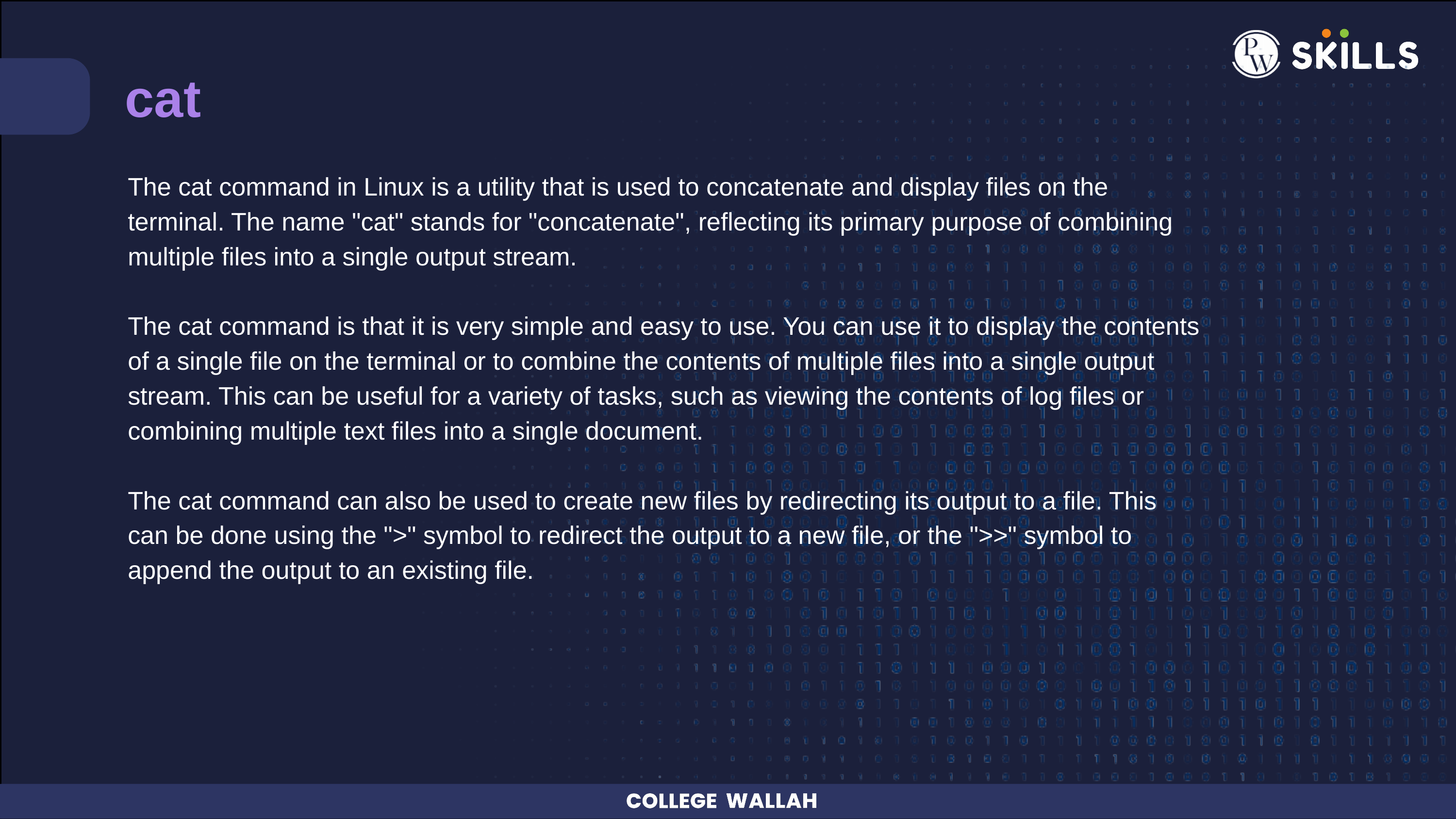

cat
The cat command in Linux is a utility that is used to concatenate and display files on the terminal. The name "cat" stands for "concatenate", reflecting its primary purpose of combining multiple files into a single output stream.

The cat command is that it is very simple and easy to use. You can use it to display the contents of a single file on the terminal or to combine the contents of multiple files into a single output stream. This can be useful for a variety of tasks, such as viewing the contents of log files or combining multiple text files into a single document.

The cat command can also be used to create new files by redirecting its output to a file. This can be done using the ">" symbol to redirect the output to a new file, or the ">>" symbol to append the output to an existing file.